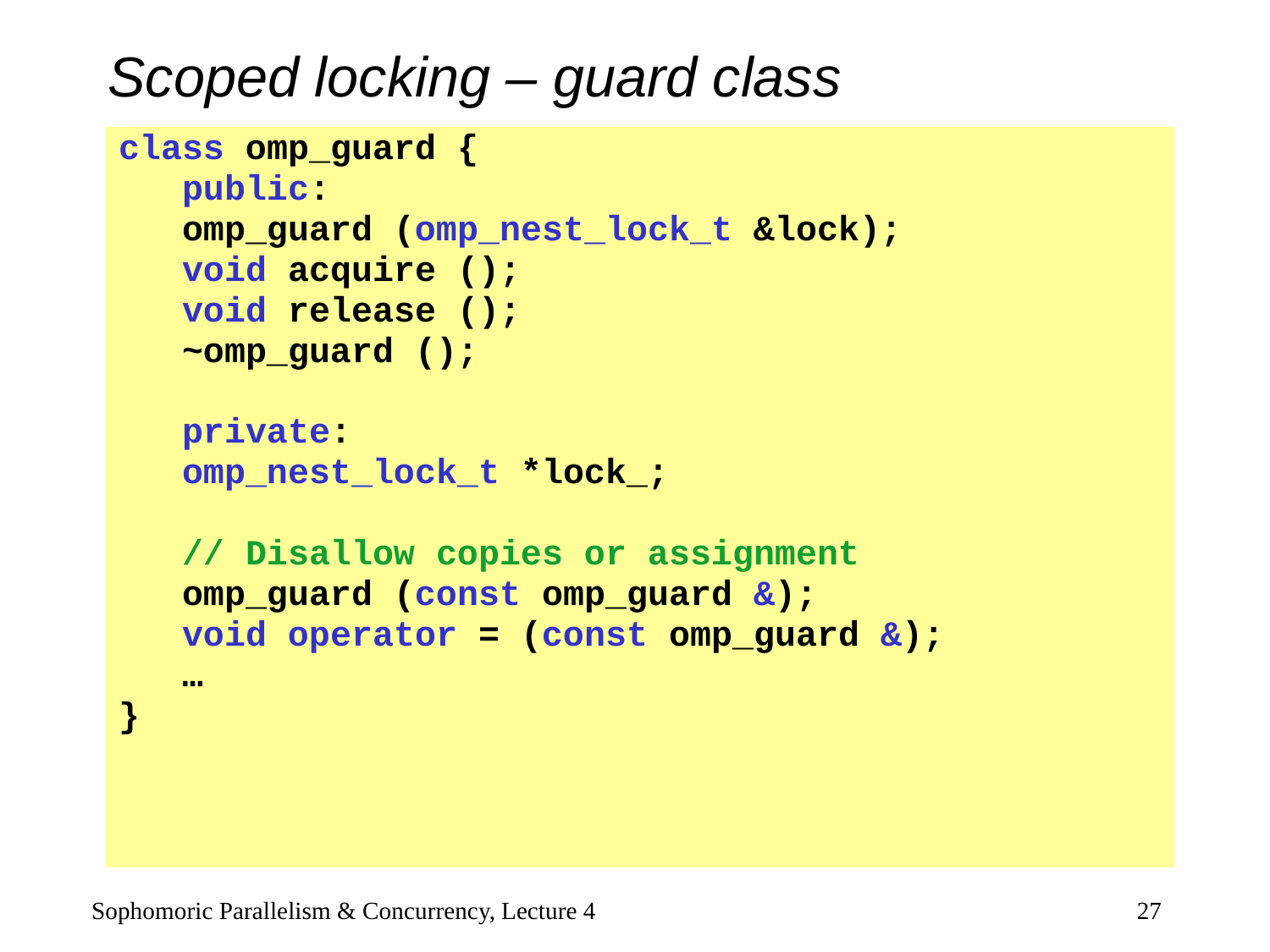

# Scoped locking – guard class
class omp_guard {
   public:
omp_guard (omp_nest_lock_t &lock);
void acquire ();
void release ();
~omp_guard ();

private:
omp_nest_lock_t *lock_;

// Disallow copies or assignment
omp_guard (const omp_guard &);
void operator = (const omp_guard &);
…
}
Sophomoric Parallelism & Concurrency, Lecture 4
27